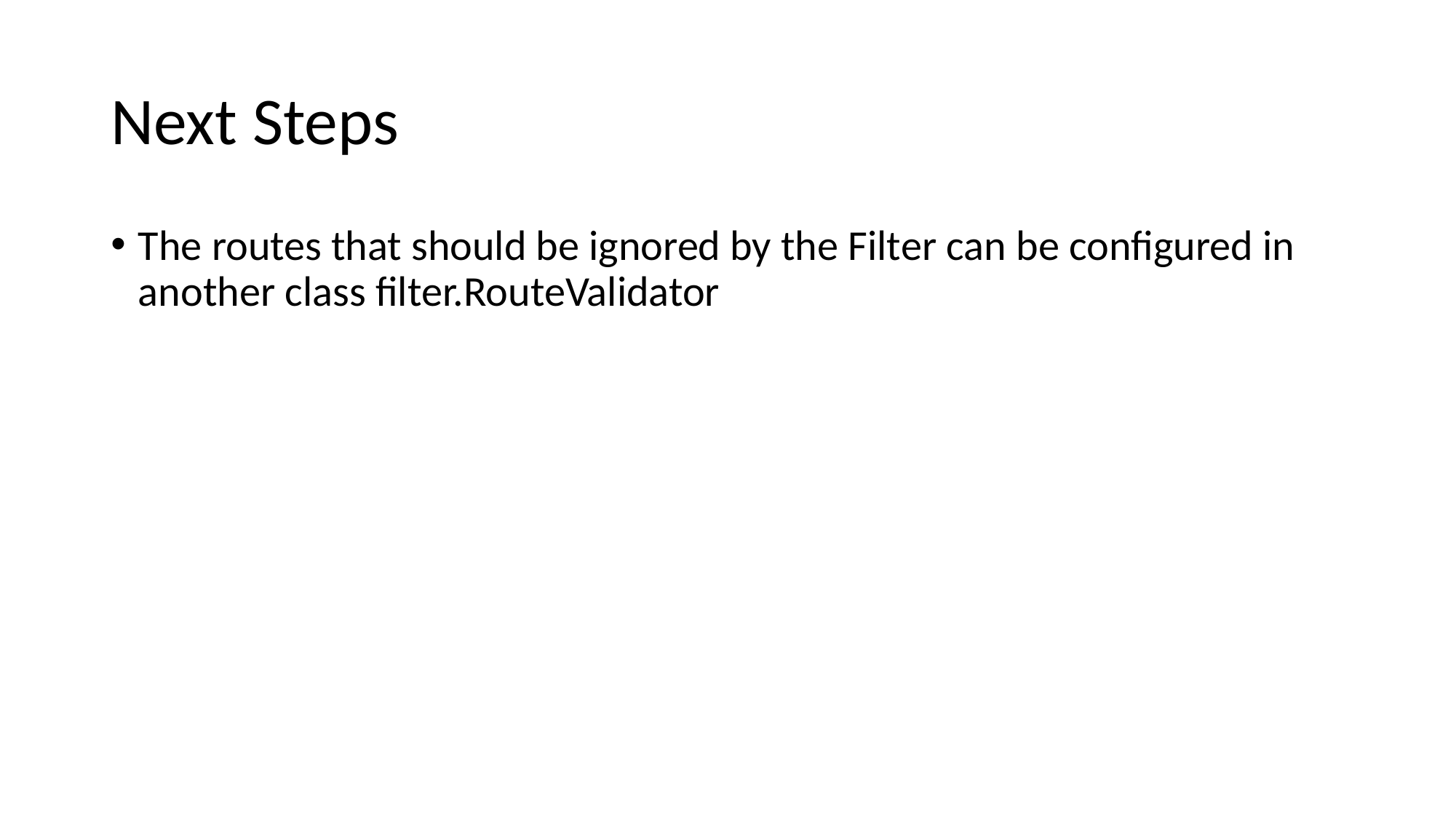

# Next Steps
The routes that should be ignored by the Filter can be configured in another class filter.RouteValidator